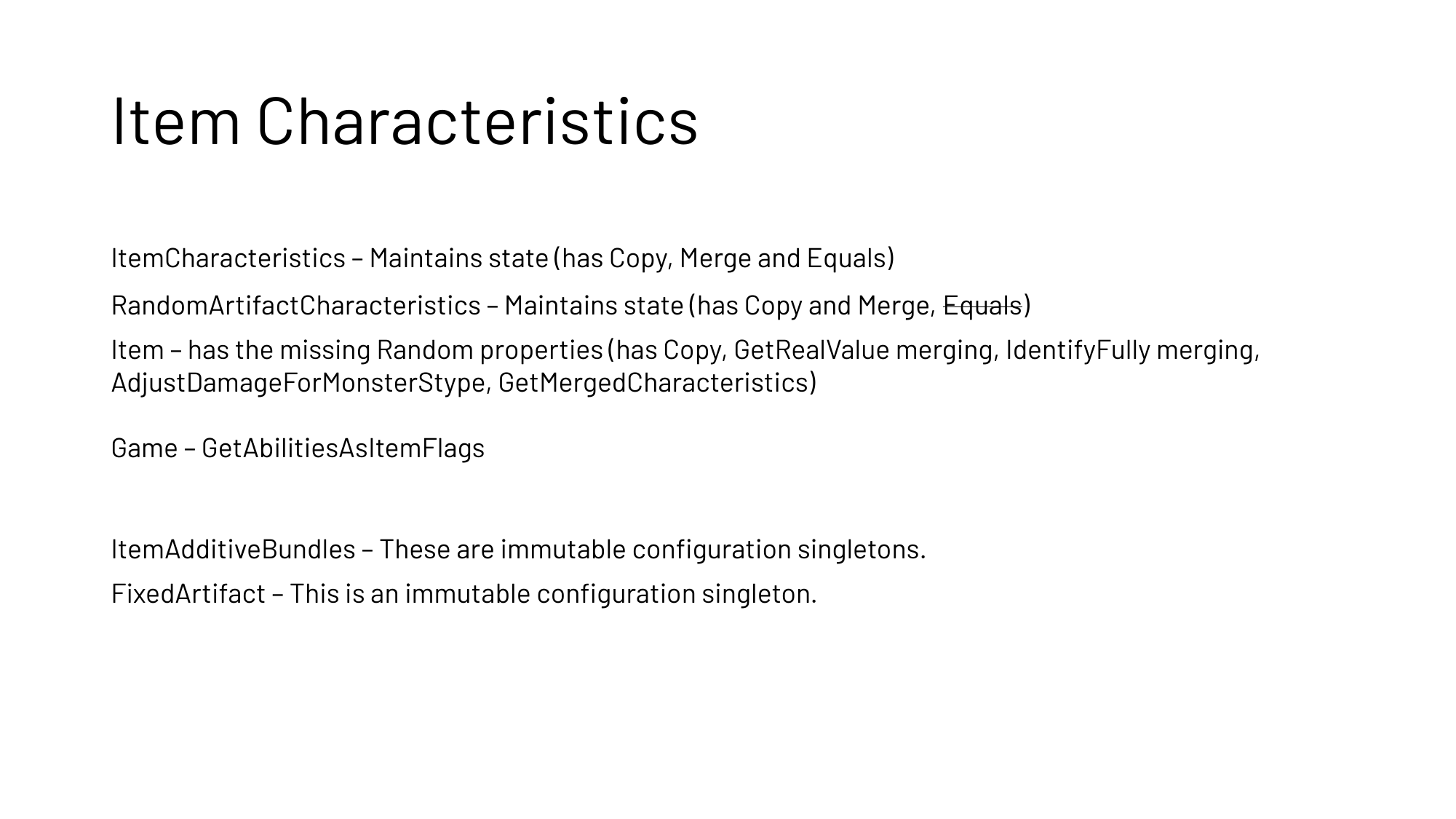

# Item Characteristics
ItemCharacteristics – Maintains state (has Copy, Merge and Equals)
RandomArtifactCharacteristics – Maintains state (has Copy and Merge, Equals)
Item – has the missing Random properties (has Copy, GetRealValue merging, IdentifyFully merging, AdjustDamageForMonsterStype, GetMergedCharacteristics)

Game – GetAbilitiesAsItemFlags

ItemAdditiveBundles – These are immutable configuration singletons.
FixedArtifact – This is an immutable configuration singleton.